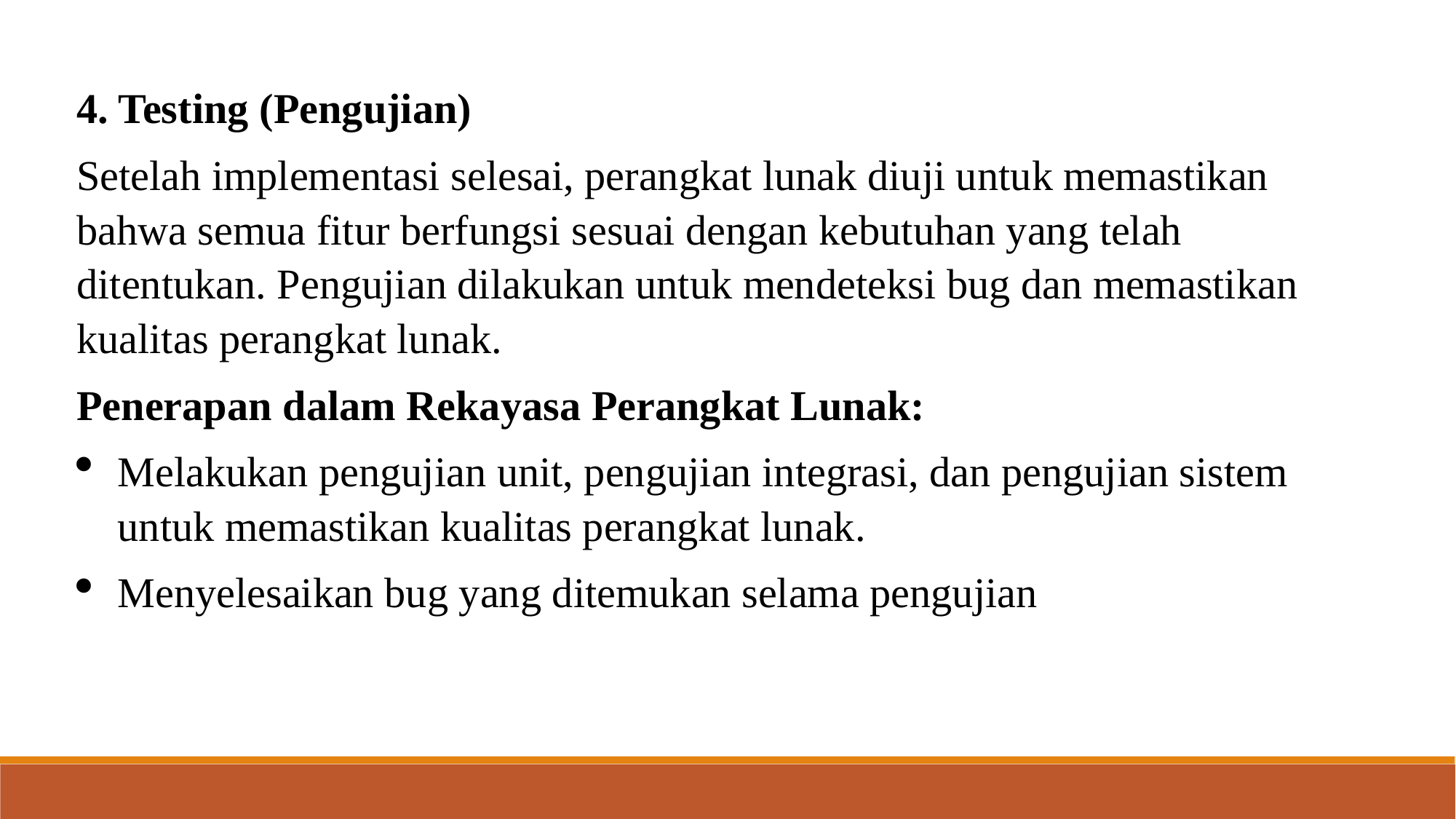

4. Testing (Pengujian)
Setelah implementasi selesai, perangkat lunak diuji untuk memastikan bahwa semua fitur berfungsi sesuai dengan kebutuhan yang telah ditentukan. Pengujian dilakukan untuk mendeteksi bug dan memastikan kualitas perangkat lunak.
Penerapan dalam Rekayasa Perangkat Lunak:
Melakukan pengujian unit, pengujian integrasi, dan pengujian sistem untuk memastikan kualitas perangkat lunak.
Menyelesaikan bug yang ditemukan selama pengujian